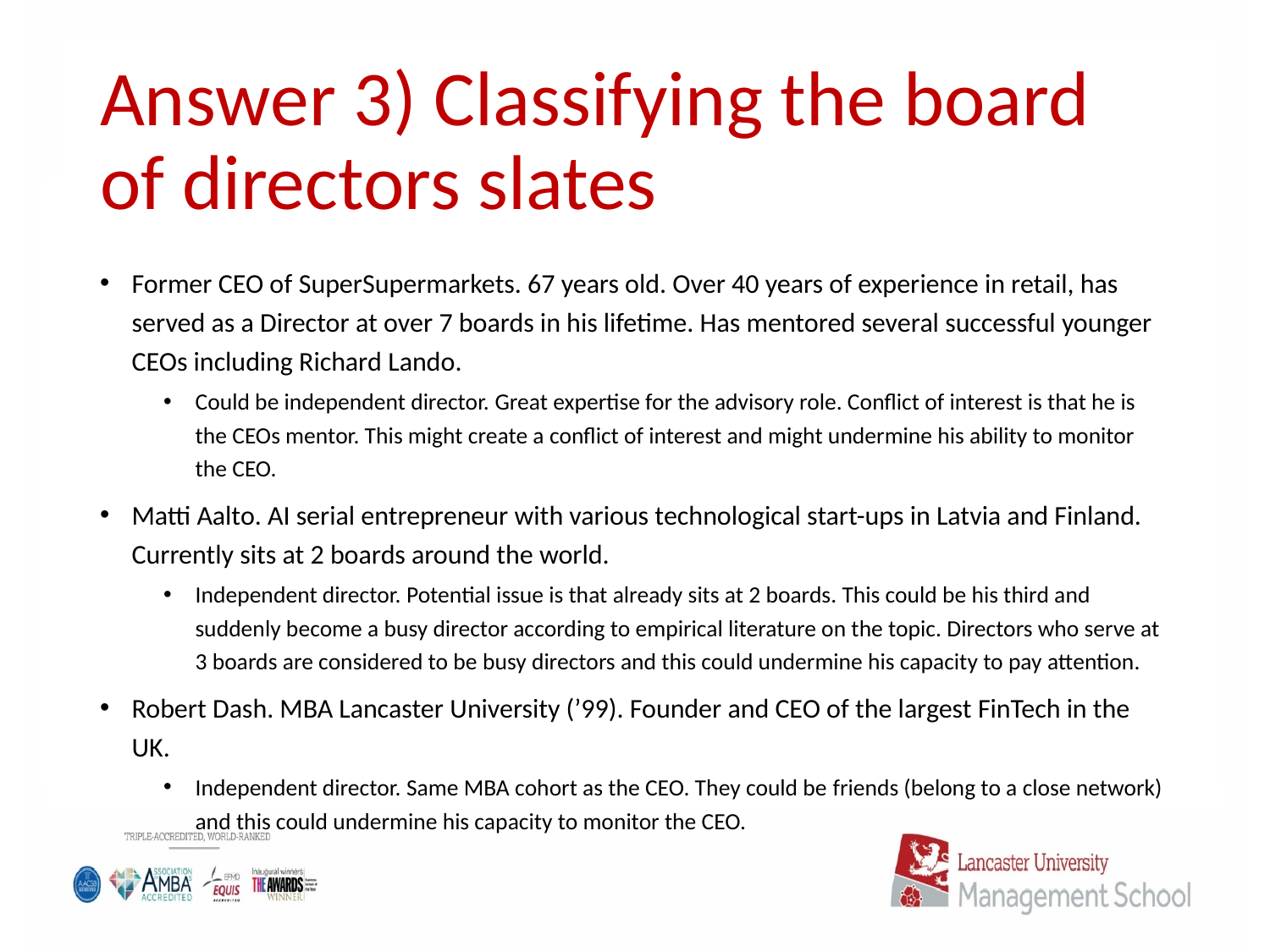

# Answer 3) Classifying the board of directors slates
Former CEO of SuperSupermarkets. 67 years old. Over 40 years of experience in retail, has served as a Director at over 7 boards in his lifetime. Has mentored several successful younger CEOs including Richard Lando.
Could be independent director. Great expertise for the advisory role. Conflict of interest is that he is the CEOs mentor. This might create a conflict of interest and might undermine his ability to monitor the CEO.
Matti Aalto. AI serial entrepreneur with various technological start-ups in Latvia and Finland. Currently sits at 2 boards around the world.
Independent director. Potential issue is that already sits at 2 boards. This could be his third and suddenly become a busy director according to empirical literature on the topic. Directors who serve at 3 boards are considered to be busy directors and this could undermine his capacity to pay attention.
Robert Dash. MBA Lancaster University (’99). Founder and CEO of the largest FinTech in the UK.
Independent director. Same MBA cohort as the CEO. They could be friends (belong to a close network) and this could undermine his capacity to monitor the CEO.